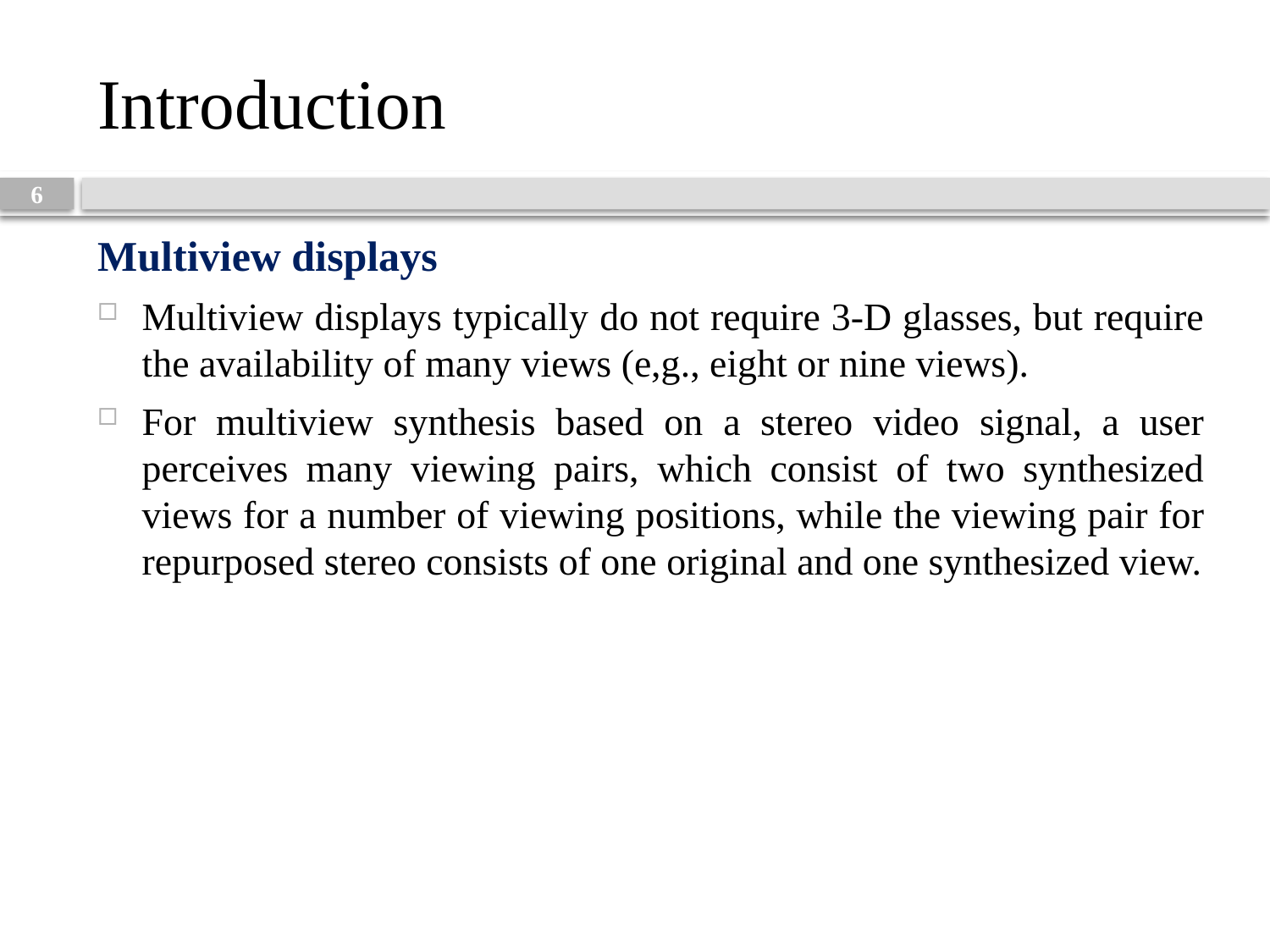

# Introduction
6
Multiview displays
Multiview displays typically do not require 3-D glasses, but require the availability of many views (e,g., eight or nine views).
For multiview synthesis based on a stereo video signal, a user perceives many viewing pairs, which consist of two synthesized views for a number of viewing positions, while the viewing pair for repurposed stereo consists of one original and one synthesized view.